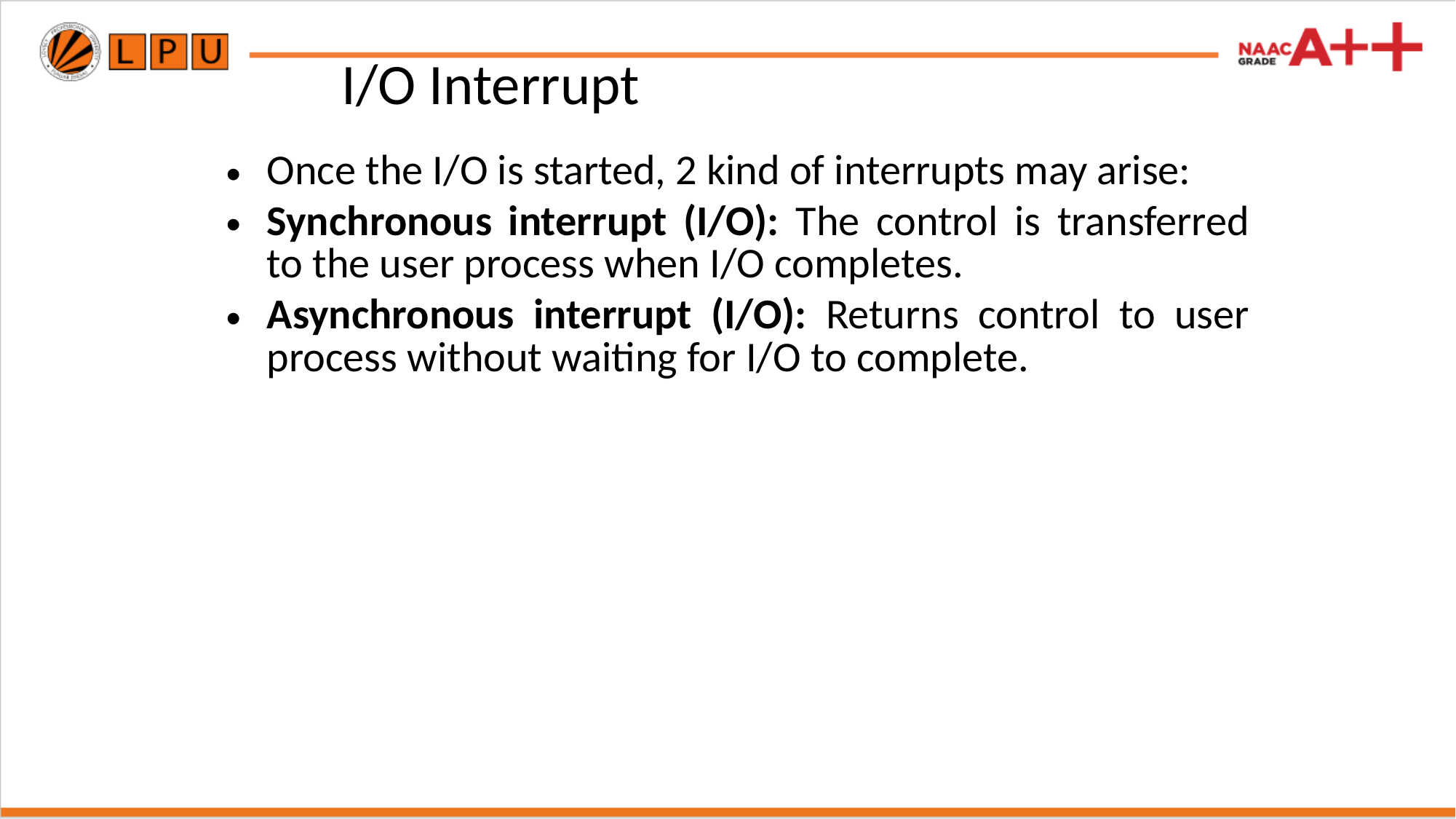

# I/O Interrupt
Once the I/O is started, 2 kind of interrupts may arise:
Synchronous interrupt (I/O): The control is transferred to the user process when I/O completes.
Asynchronous interrupt (I/O): Returns control to user process without waiting for I/O to complete.